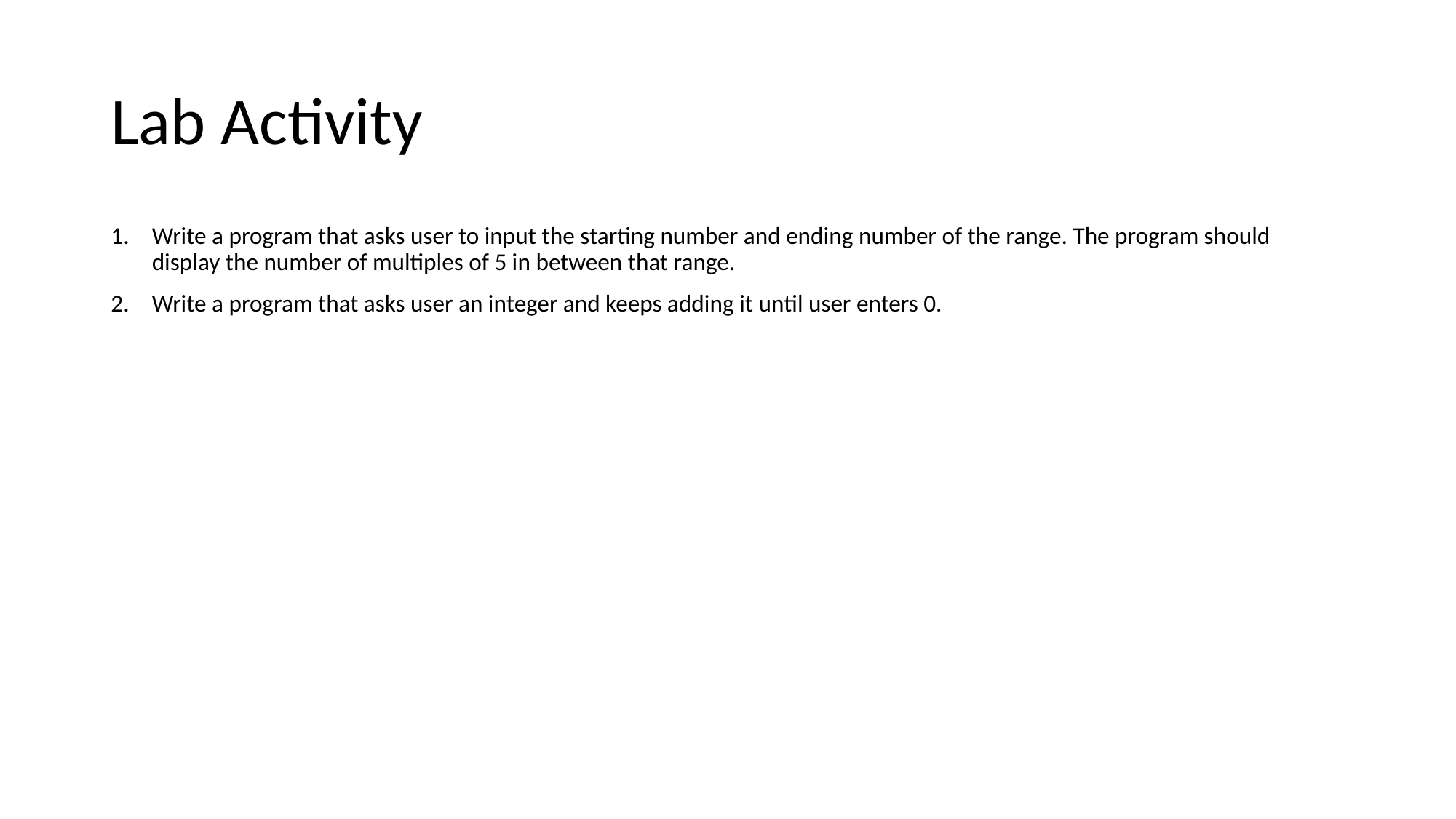

# Lab Activity
Write a program that asks user to input the starting number and ending number of the range. The program should display the number of multiples of 5 in between that range.
Write a program that asks user an integer and keeps adding it until user enters 0.